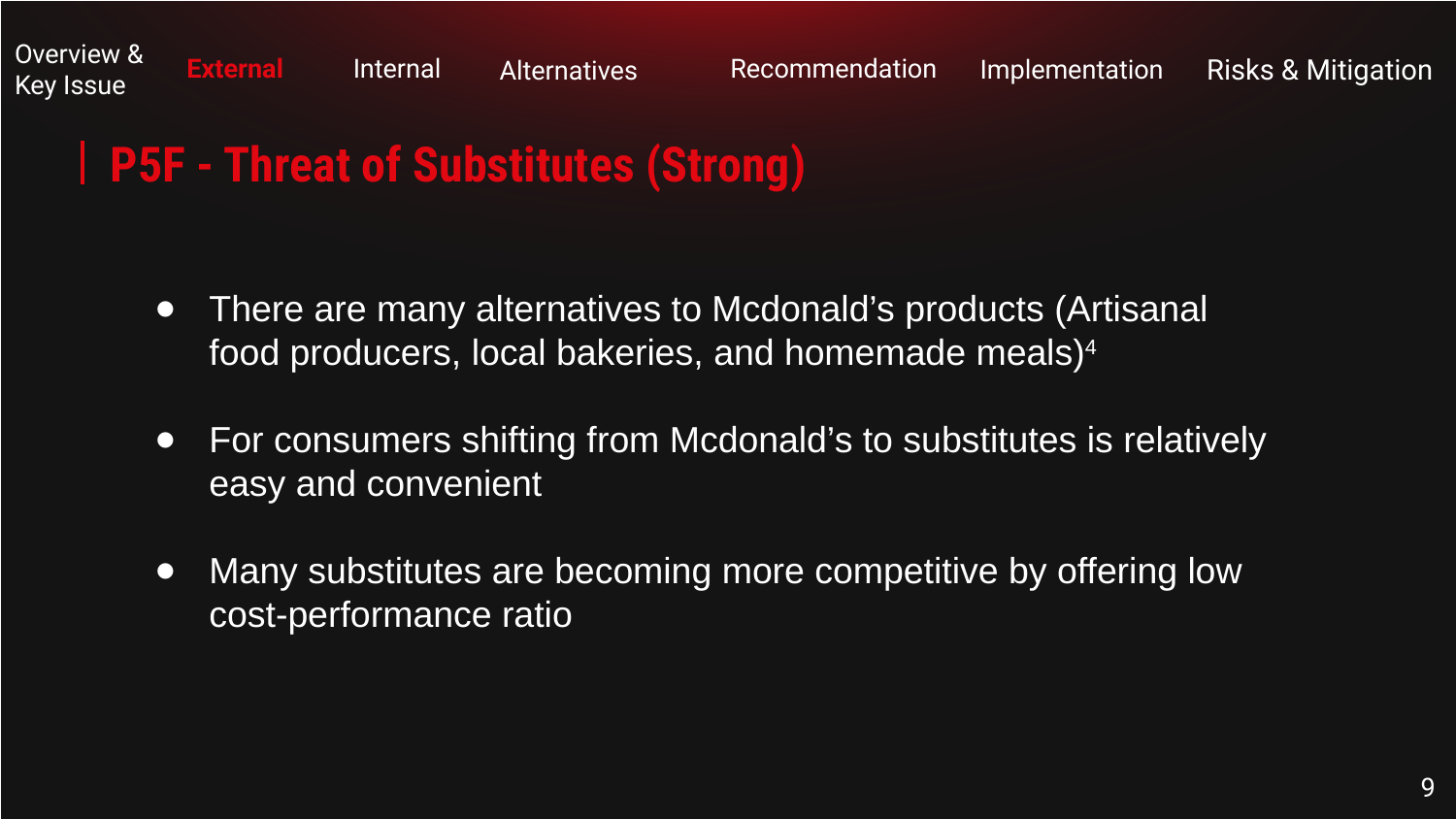

Risks & Mitigation
  External
Internal
Recommendation

Overview & Key Issue

Alternatives
Implementation
# P5F - Threat of Substitutes (Strong)
There are many alternatives to Mcdonald’s products (Artisanal food producers, local bakeries, and homemade meals)4

For consumers shifting from Mcdonald’s to substitutes is relatively easy and convenient

Many substitutes are becoming more competitive by offering low cost-performance ratio
9